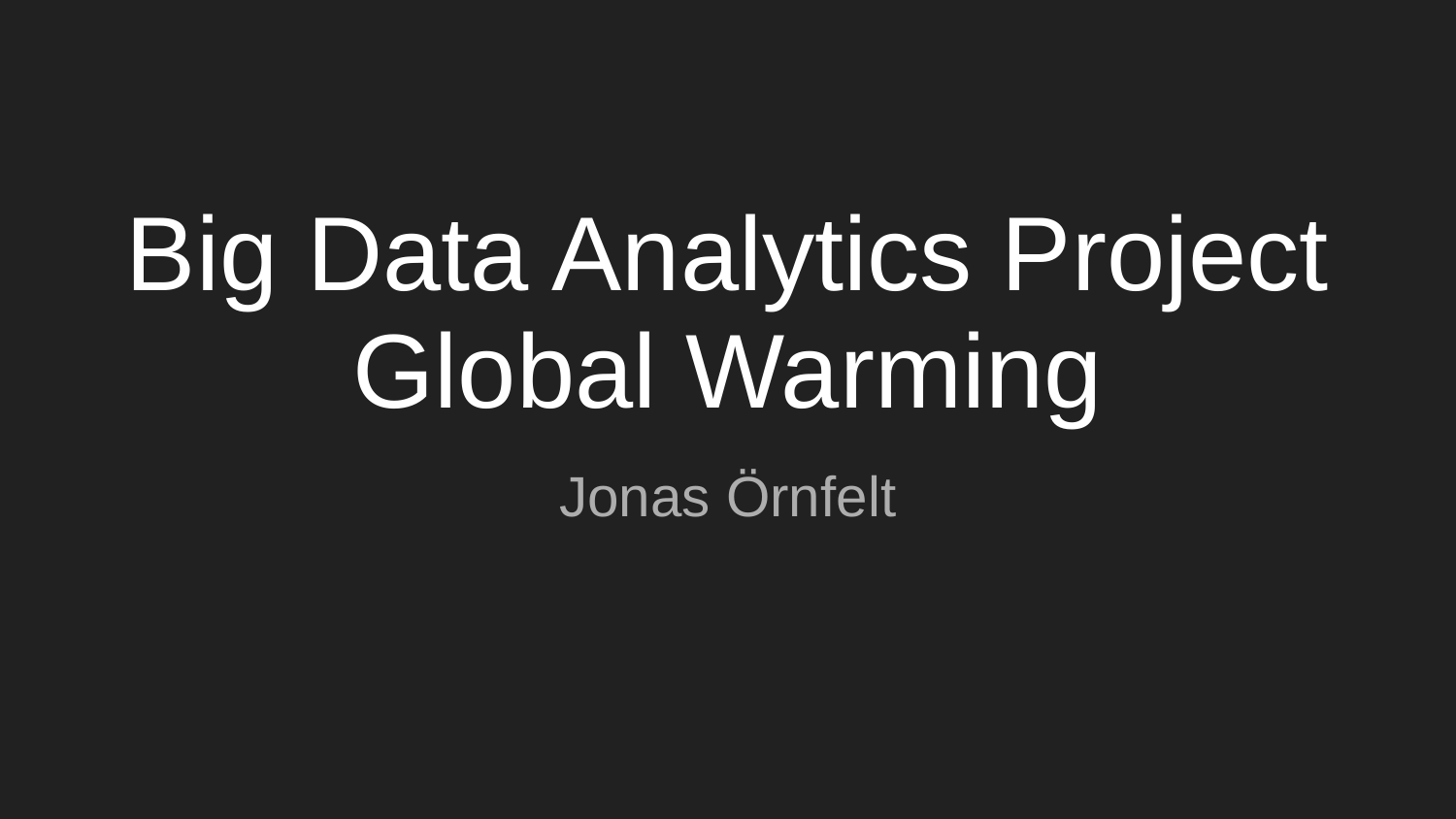

# Big Data Analytics Project Global Warming
Jonas Örnfelt